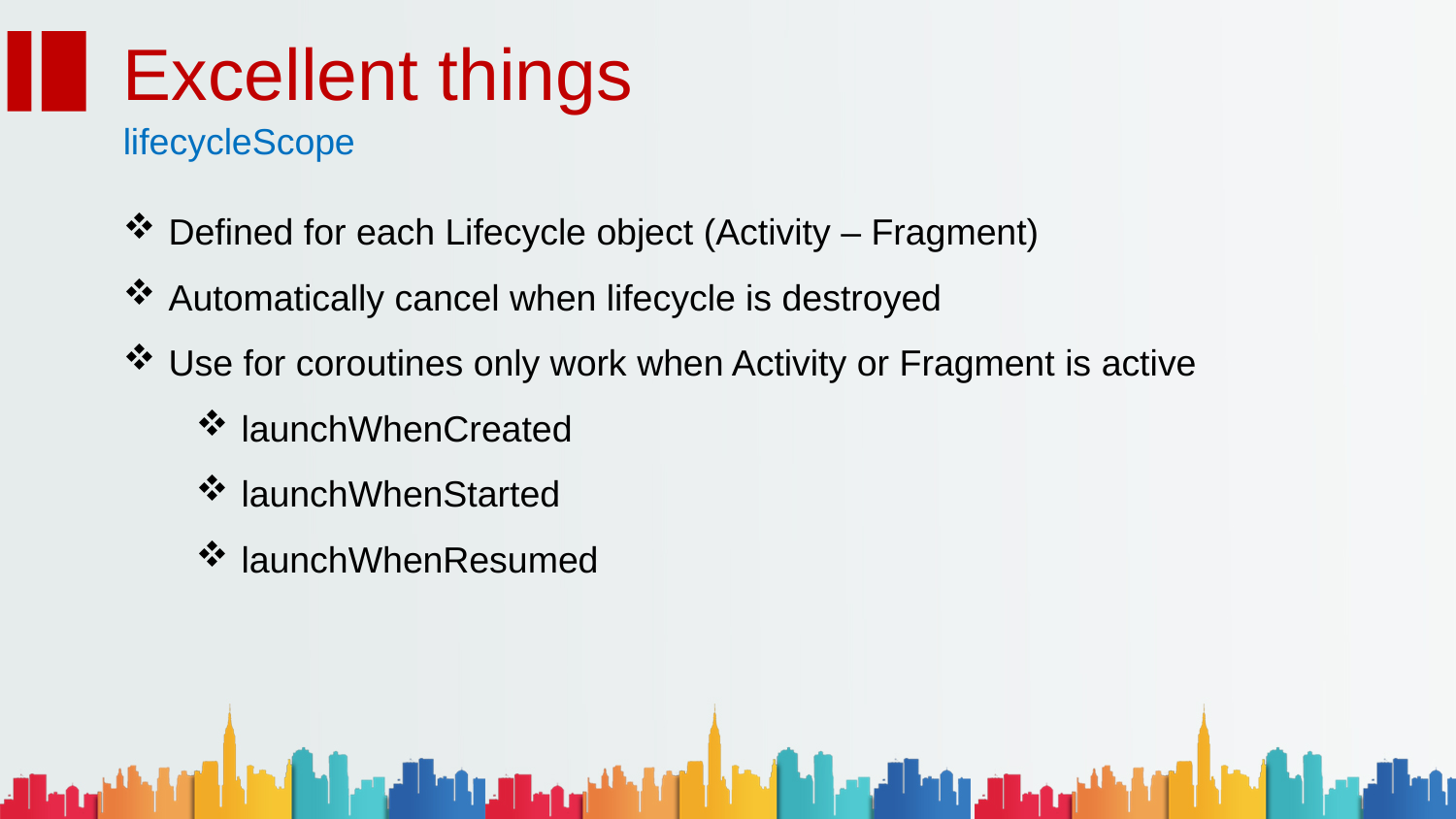

Excellent things

lifecycleScope
Defined for each Lifecycle object (Activity – Fragment)
Automatically cancel when lifecycle is destroyed
Use for coroutines only work when Activity or Fragment is active
launchWhenCreated
launchWhenStarted
launchWhenResumed